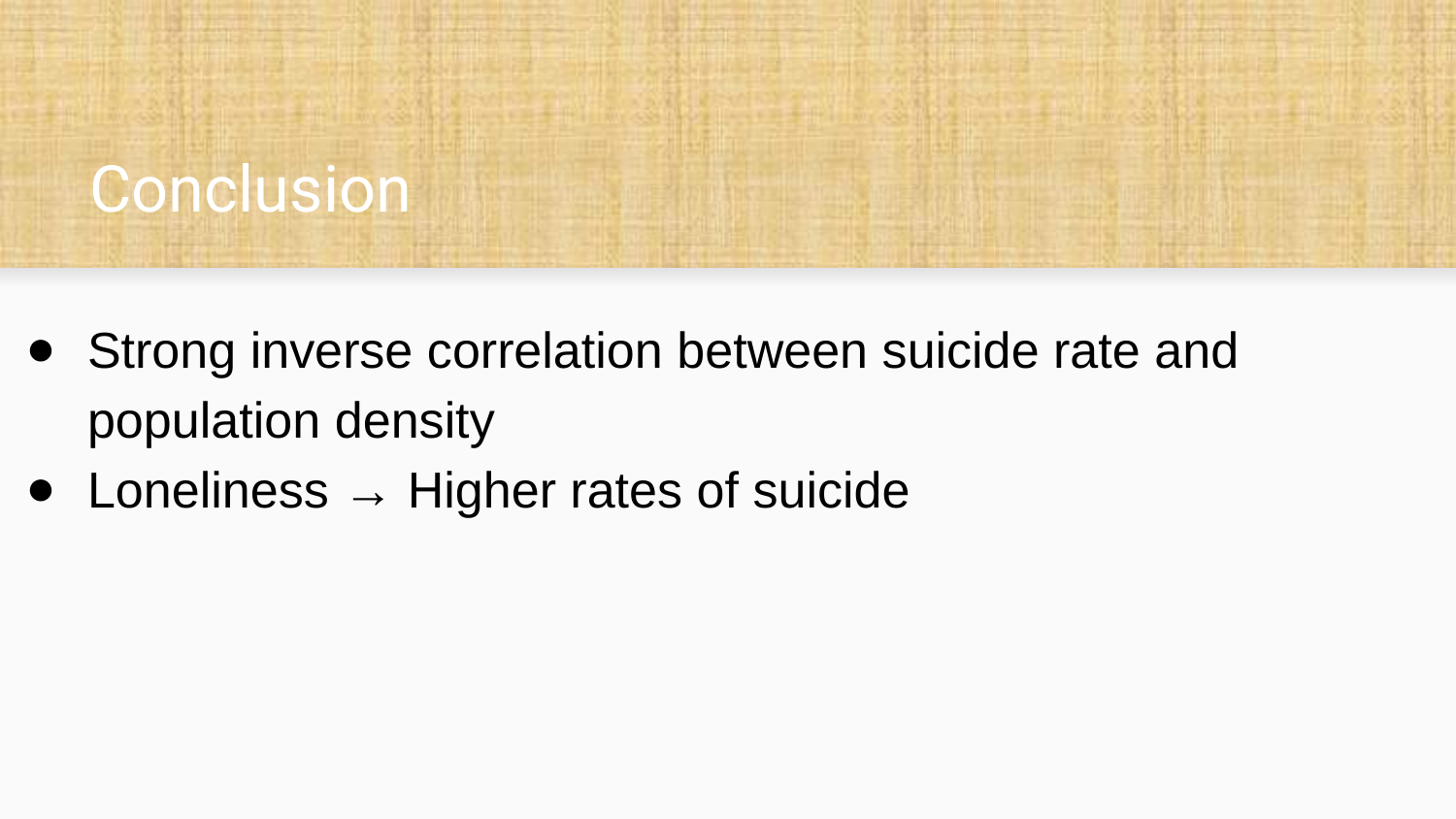

# Conclusion
Strong inverse correlation between suicide rate and population density
Loneliness → Higher rates of suicide